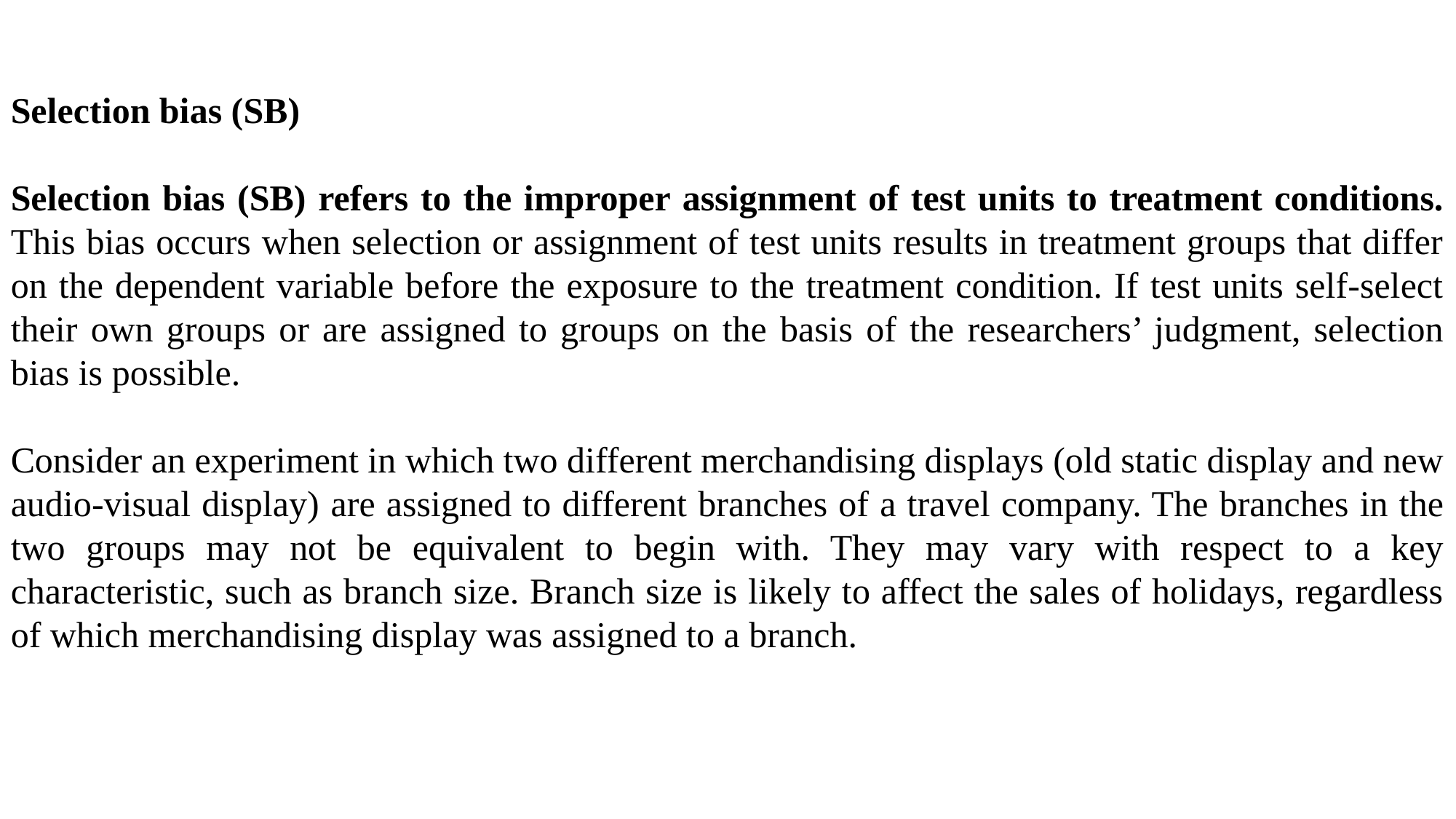

Selection bias (SB)

Selection bias (SB) refers to the improper assignment of test units to treatment conditions. This bias occurs when selection or assignment of test units results in treatment groups that differ on the dependent variable before the exposure to the treatment condition. If test units self-select their own groups or are assigned to groups on the basis of the researchers’ judgment, selection bias is possible.

Consider an experiment in which two different merchandising displays (old static display and new audio-visual display) are assigned to different branches of a travel company. The branches in the two groups may not be equivalent to begin with. They may vary with respect to a key characteristic, such as branch size. Branch size is likely to affect the sales of holidays, regardless of which merchandising display was assigned to a branch.